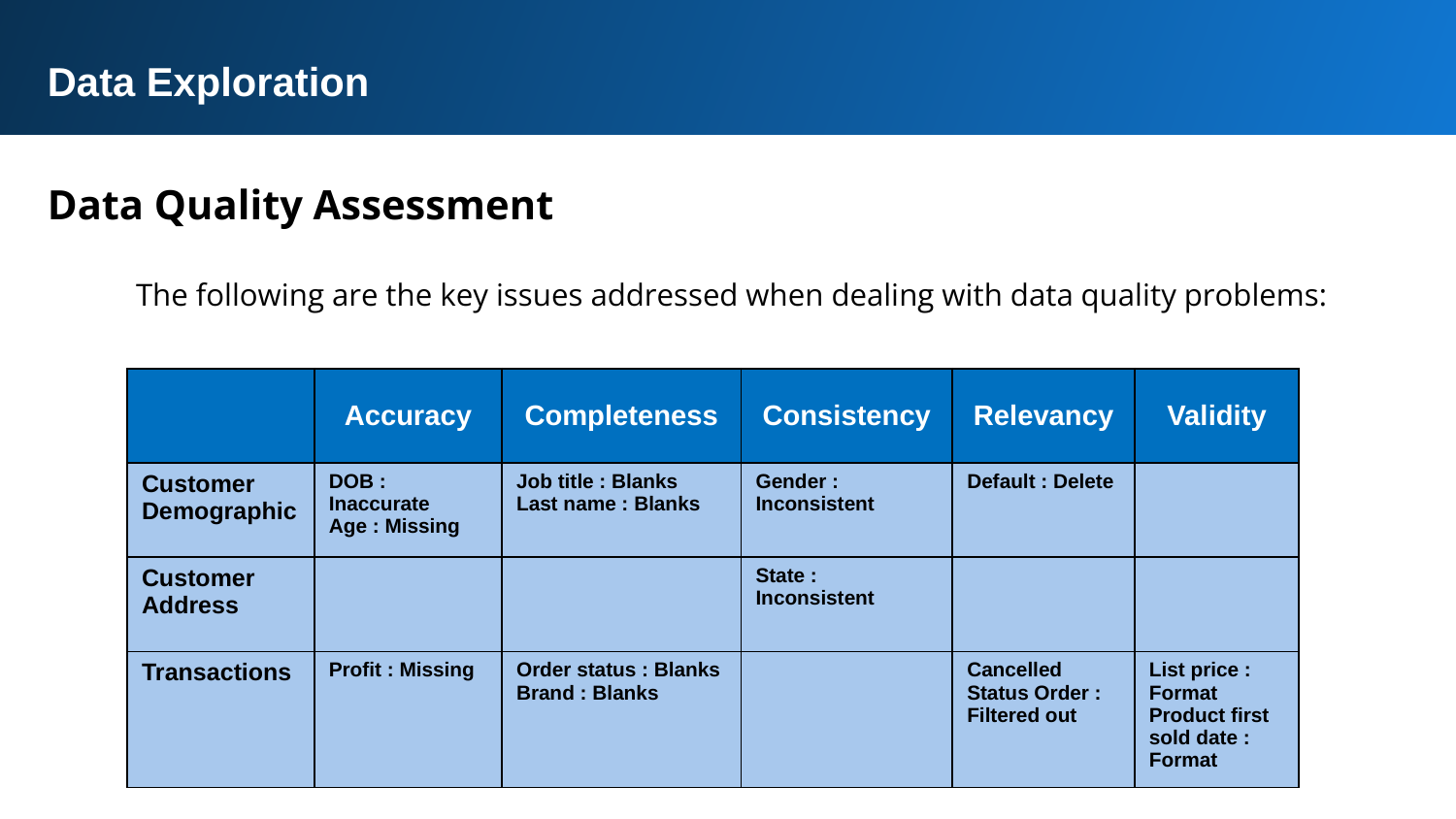

Data Exploration
Data Quality Assessment
           The following are the key issues addressed when dealing with data quality problems:
|  | Accuracy | Completeness | Consistency | Relevancy | Validity |
| --- | --- | --- | --- | --- | --- |
| Customer Demographic | DOB : Inaccurate Age : Missing | Job title : Blanks Last name : Blanks | Gender : Inconsistent | Default : Delete |  |
| Customer Address |  |  | State : Inconsistent |  |  |
| Transactions | Profit : Missing | Order status : Blanks Brand : Blanks |  | Cancelled Status Order : Filtered out | List price : Format Product first sold date : Format |